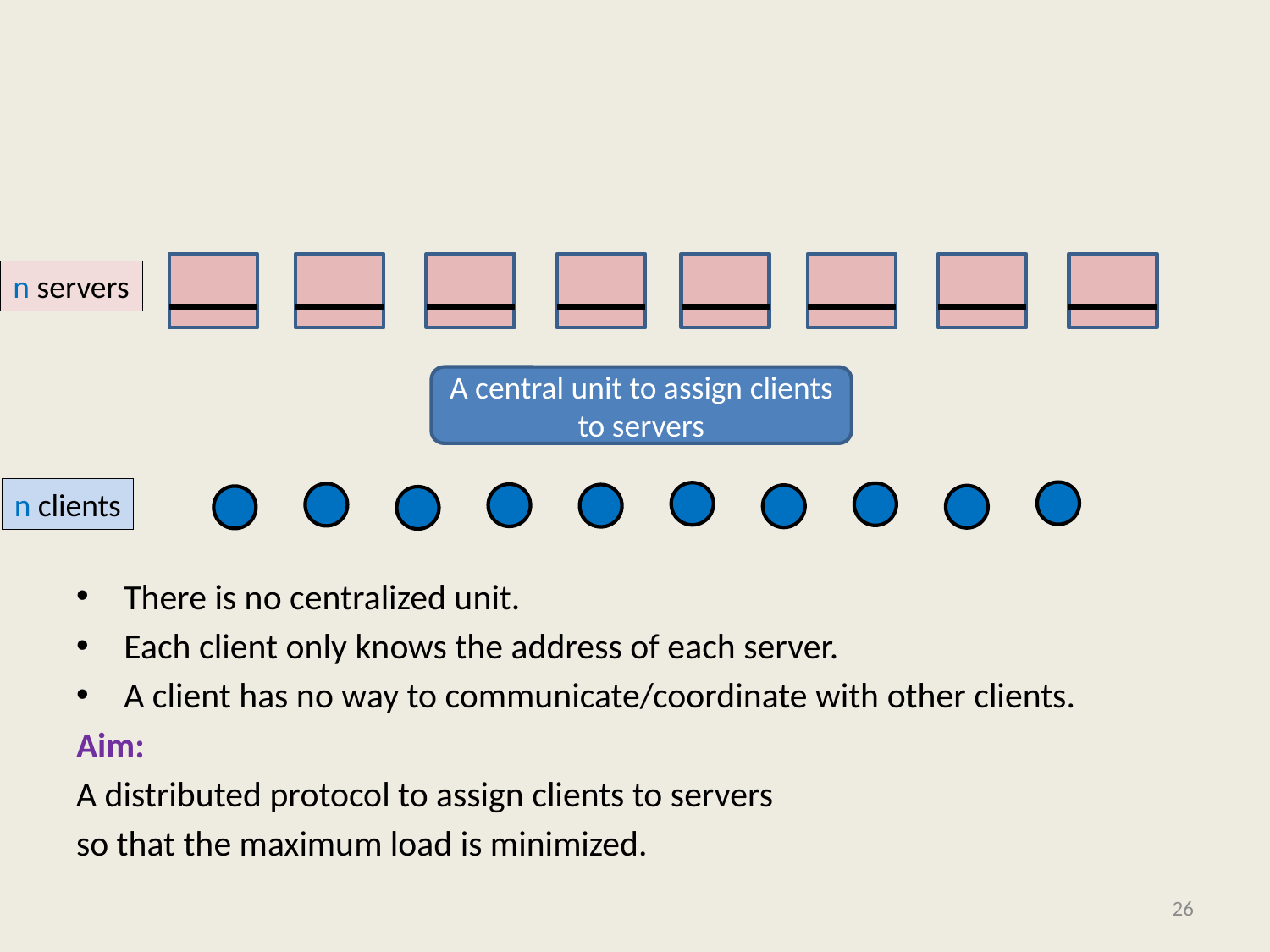

#

There is no centralized unit.
Each client only knows the address of each server.
A client has no way to communicate/coordinate with other clients.
Aim:
A distributed protocol to assign clients to servers
so that the maximum load is minimized.

n servers
A central unit to assign clients to servers
n clients

26